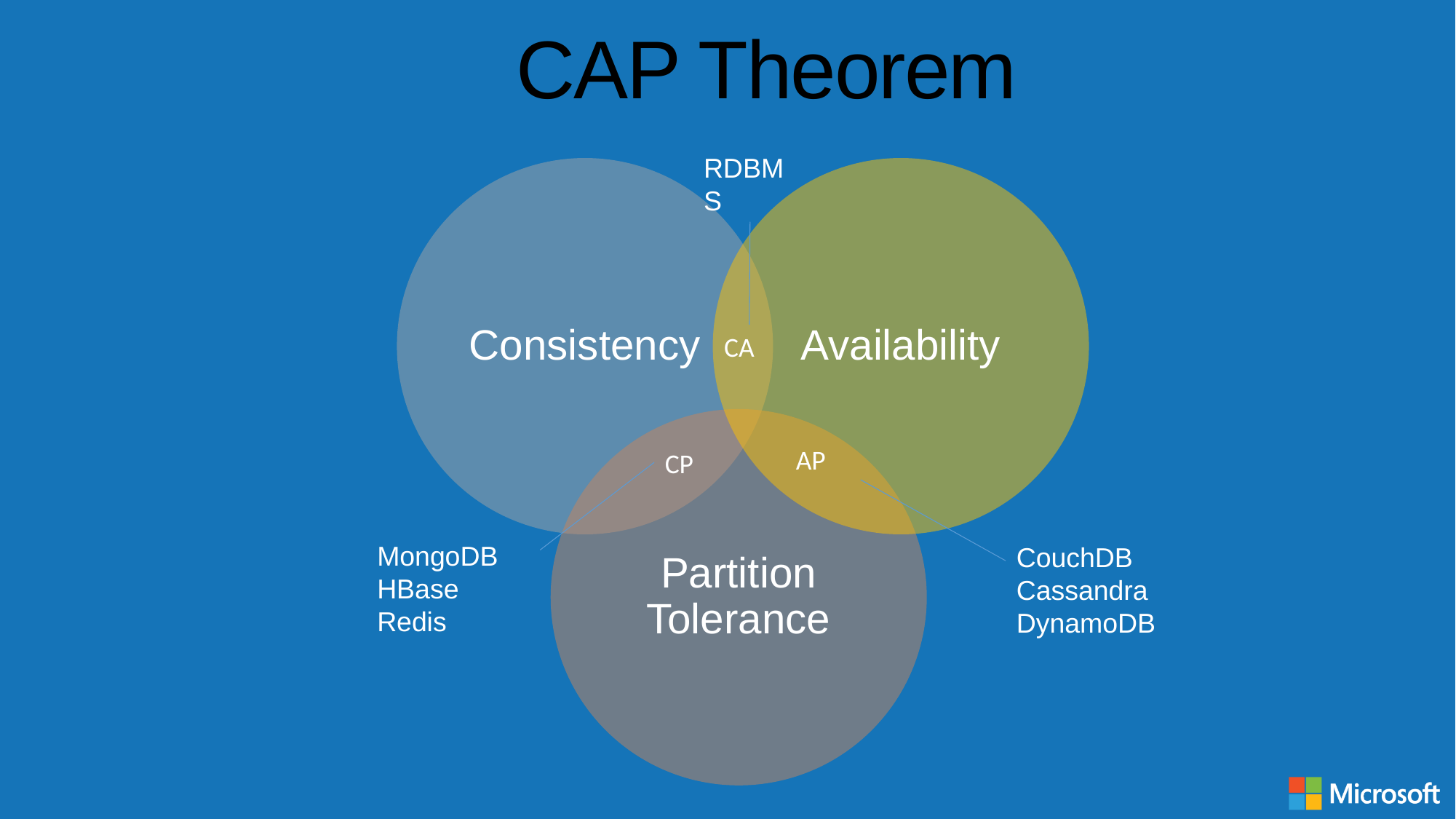

CAP Theorem
RDBMS
Consistency
Partition Tolerance
Availability
CA
AP
CP
MongoDB
HBase
Redis
CouchDB
Cassandra
DynamoDB